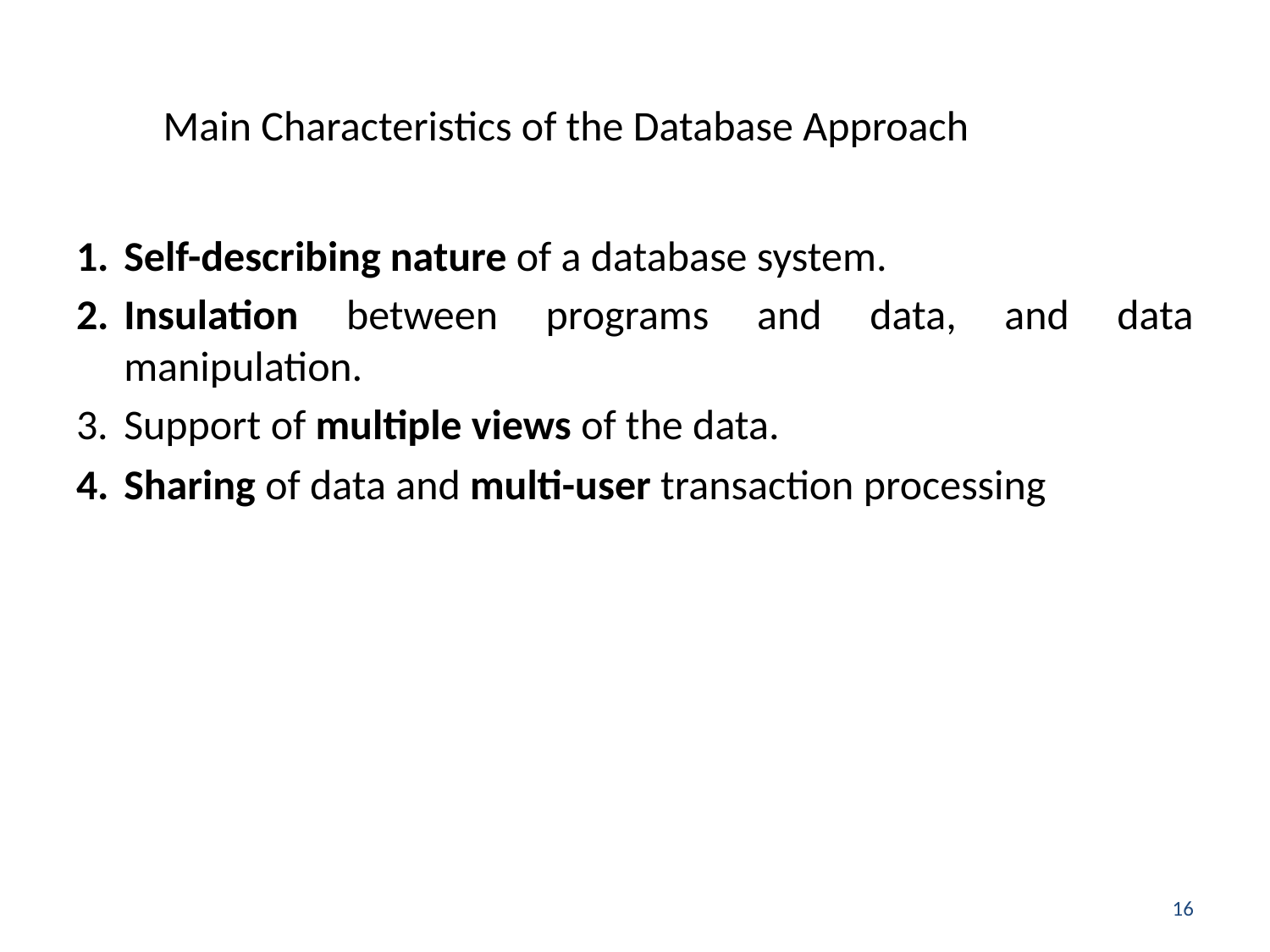

# Main Characteristics of the Database Approach
Self-describing nature of a database system.
Insulation between programs and data, and data manipulation.
Support of multiple views of the data.
Sharing of data and multi-user transaction processing

16